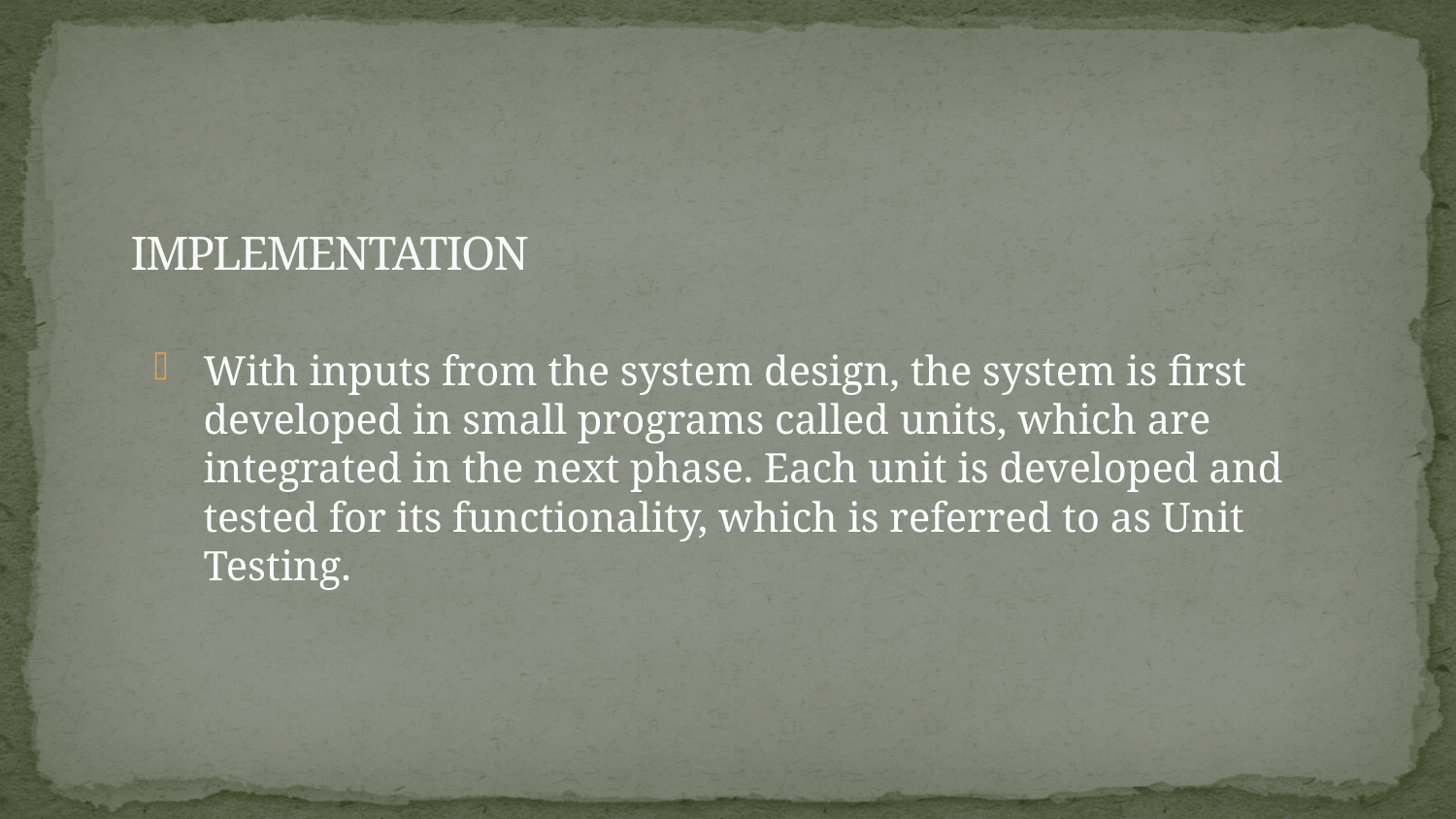

# IMPLEMENTATION
With inputs from the system design, the system is first developed in small programs called units, which are integrated in the next phase. Each unit is developed and tested for its functionality, which is referred to as Unit Testing.